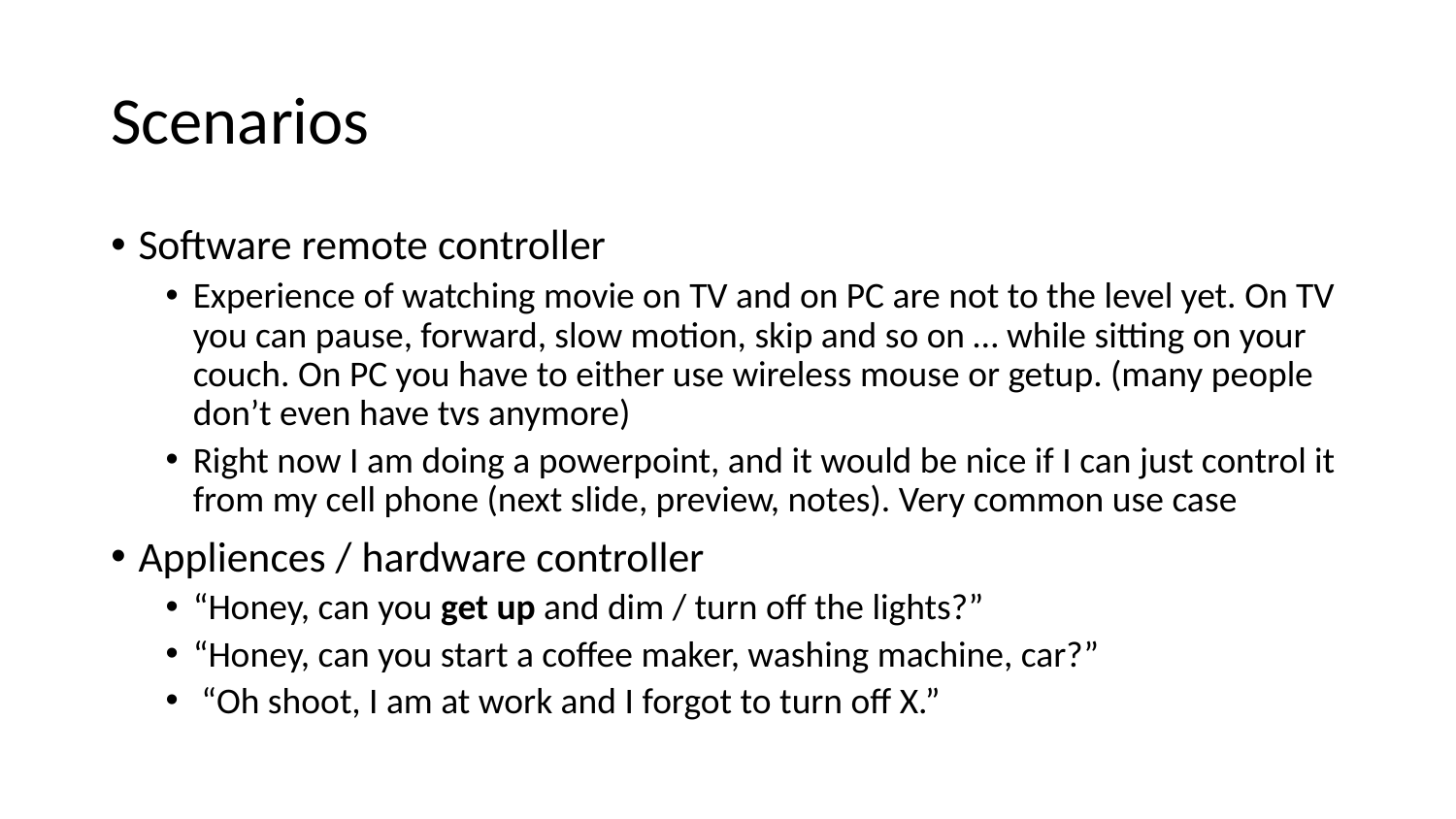

# Scenarios
Software remote controller
Experience of watching movie on TV and on PC are not to the level yet. On TV you can pause, forward, slow motion, skip and so on … while sitting on your couch. On PC you have to either use wireless mouse or getup. (many people don’t even have tvs anymore)
Right now I am doing a powerpoint, and it would be nice if I can just control it from my cell phone (next slide, preview, notes). Very common use case
Appliences / hardware controller
“Honey, can you get up and dim / turn off the lights?”
“Honey, can you start a coffee maker, washing machine, car?”
 “Oh shoot, I am at work and I forgot to turn off X.”